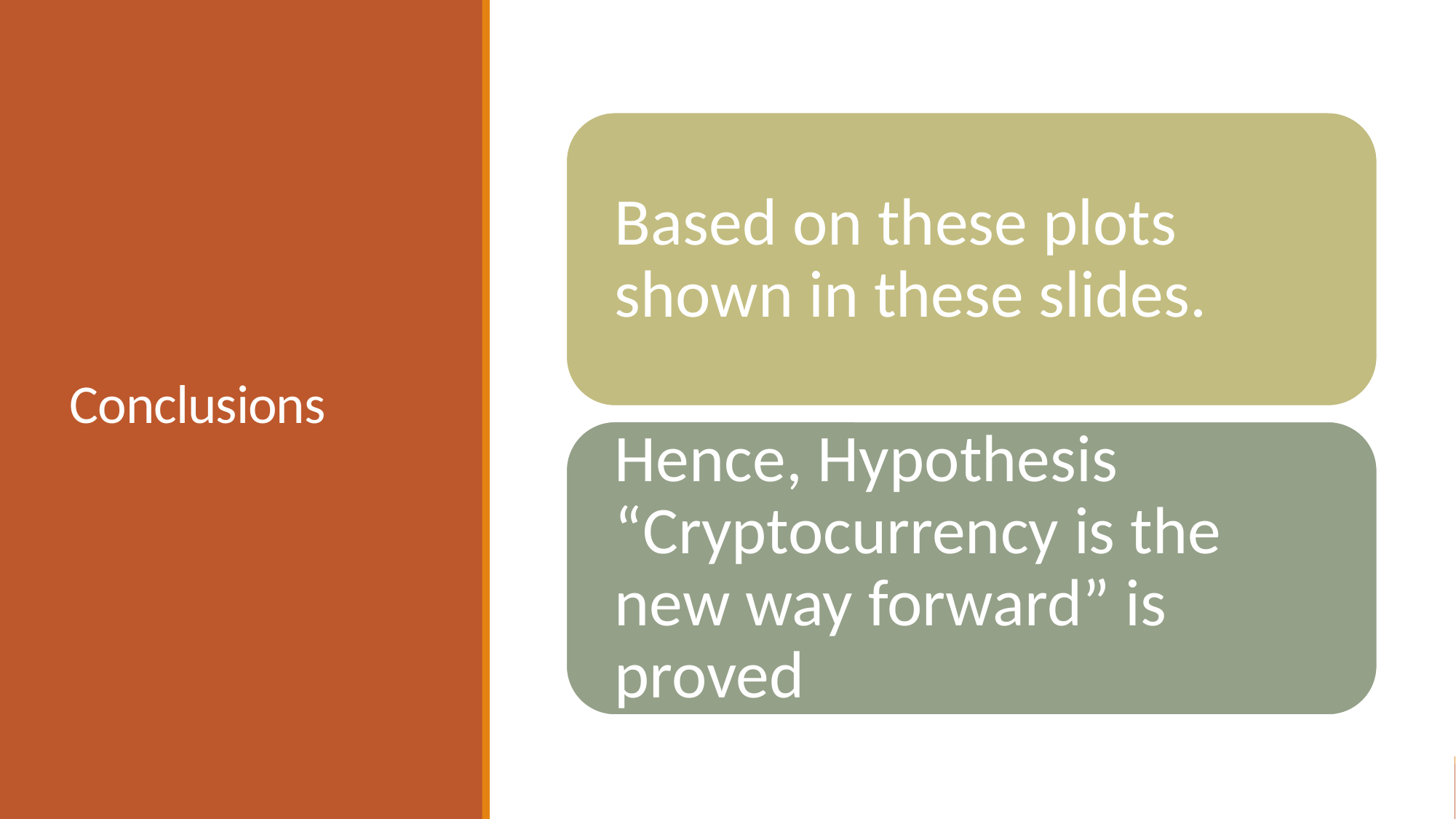

# Conclusions
Based on these plots shown in these slides.
Hence, Hypothesis “Cryptocurrency is the new way forward” is proved